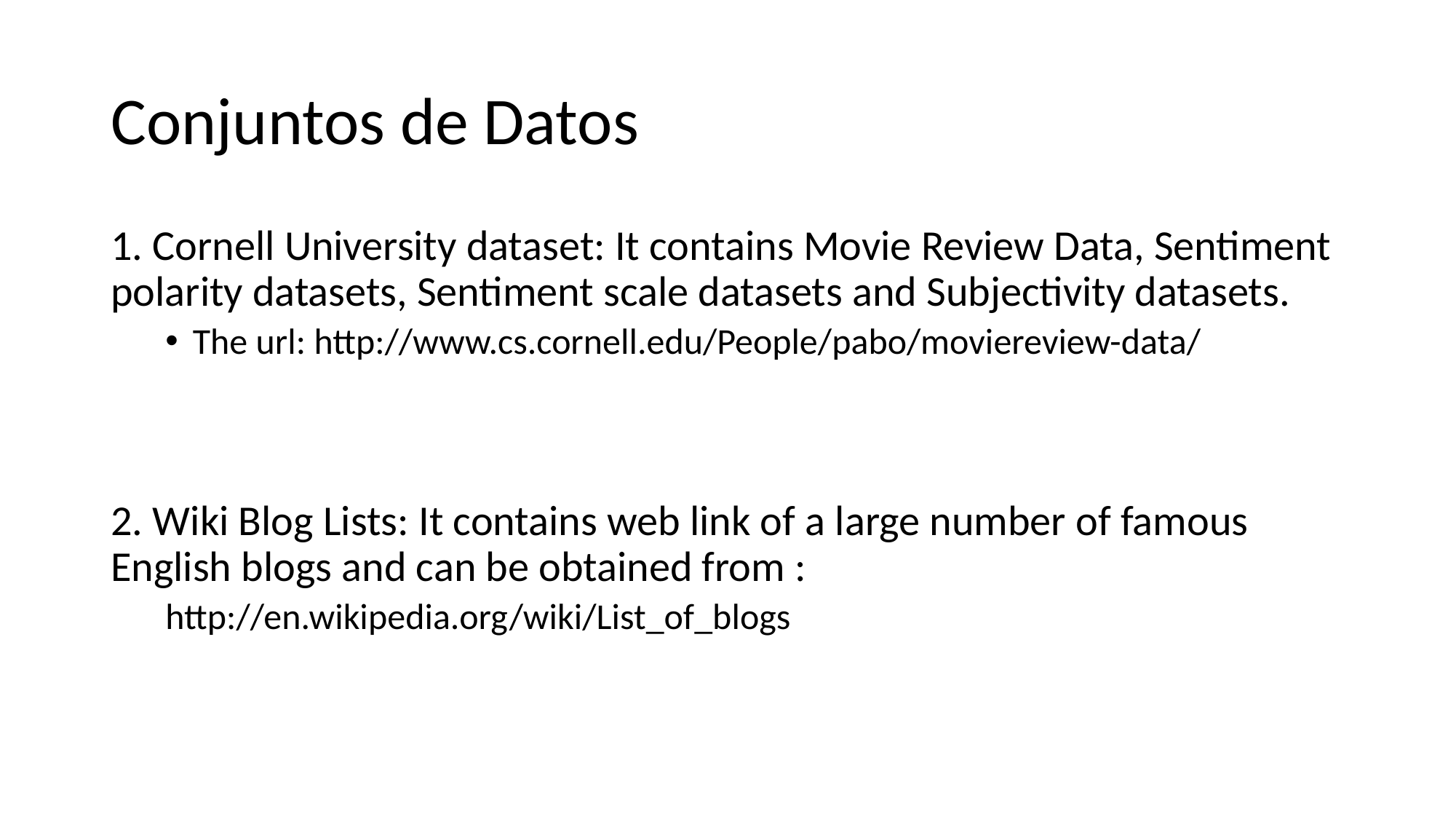

# Conjuntos de Datos
1. Cornell University dataset: It contains Movie Review Data, Sentiment polarity datasets, Sentiment scale datasets and Subjectivity datasets.
The url: http://www.cs.cornell.edu/People/pabo/moviereview-data/

2. Wiki Blog Lists: It contains web link of a large number of famous English blogs and can be obtained from :
http://en.wikipedia.org/wiki/List_of_blogs